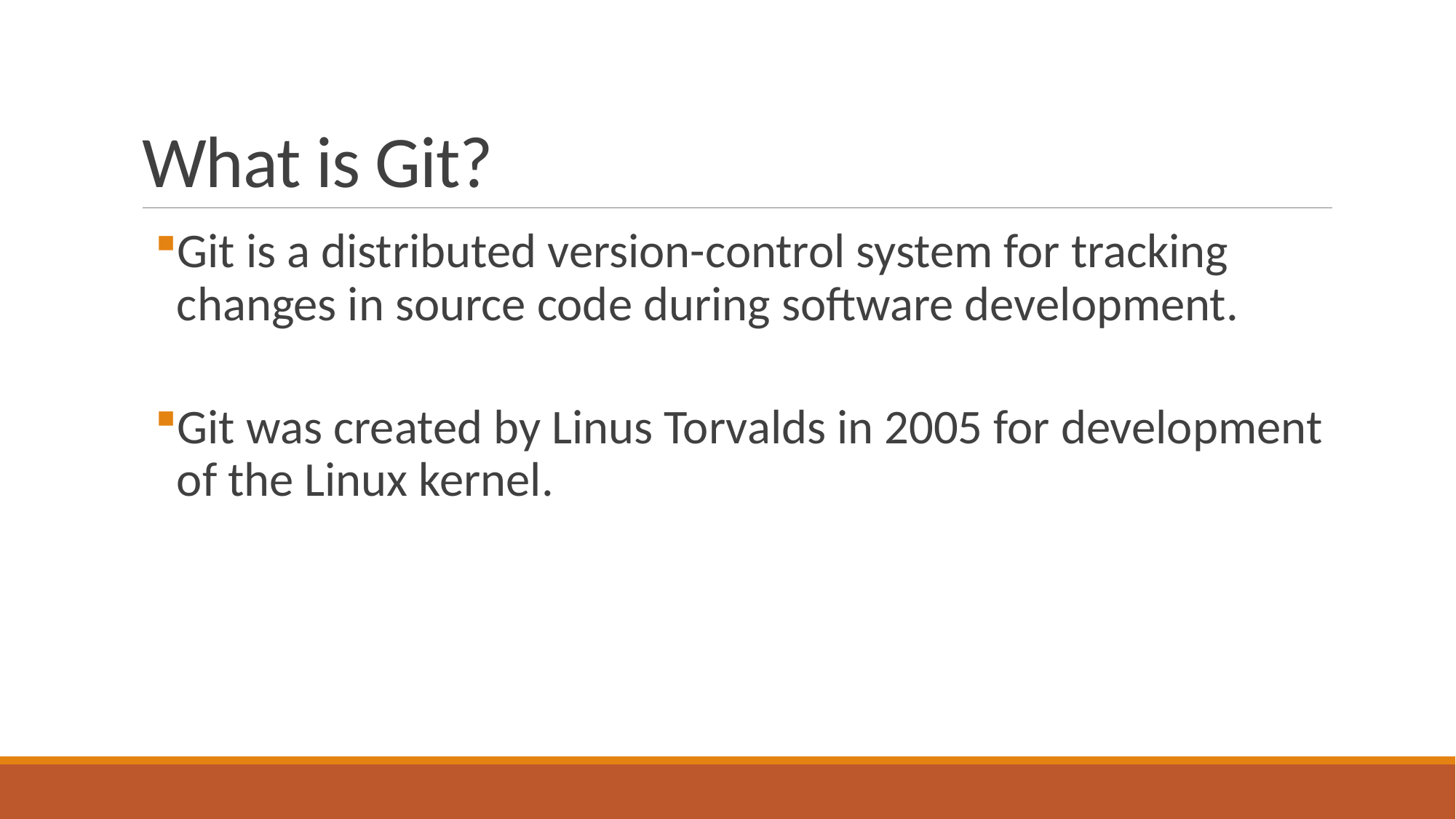

# What is Git?
Git is a distributed version-control system for tracking changes in source code during software development.

Git was created by Linus Torvalds in 2005 for development of the Linux kernel.